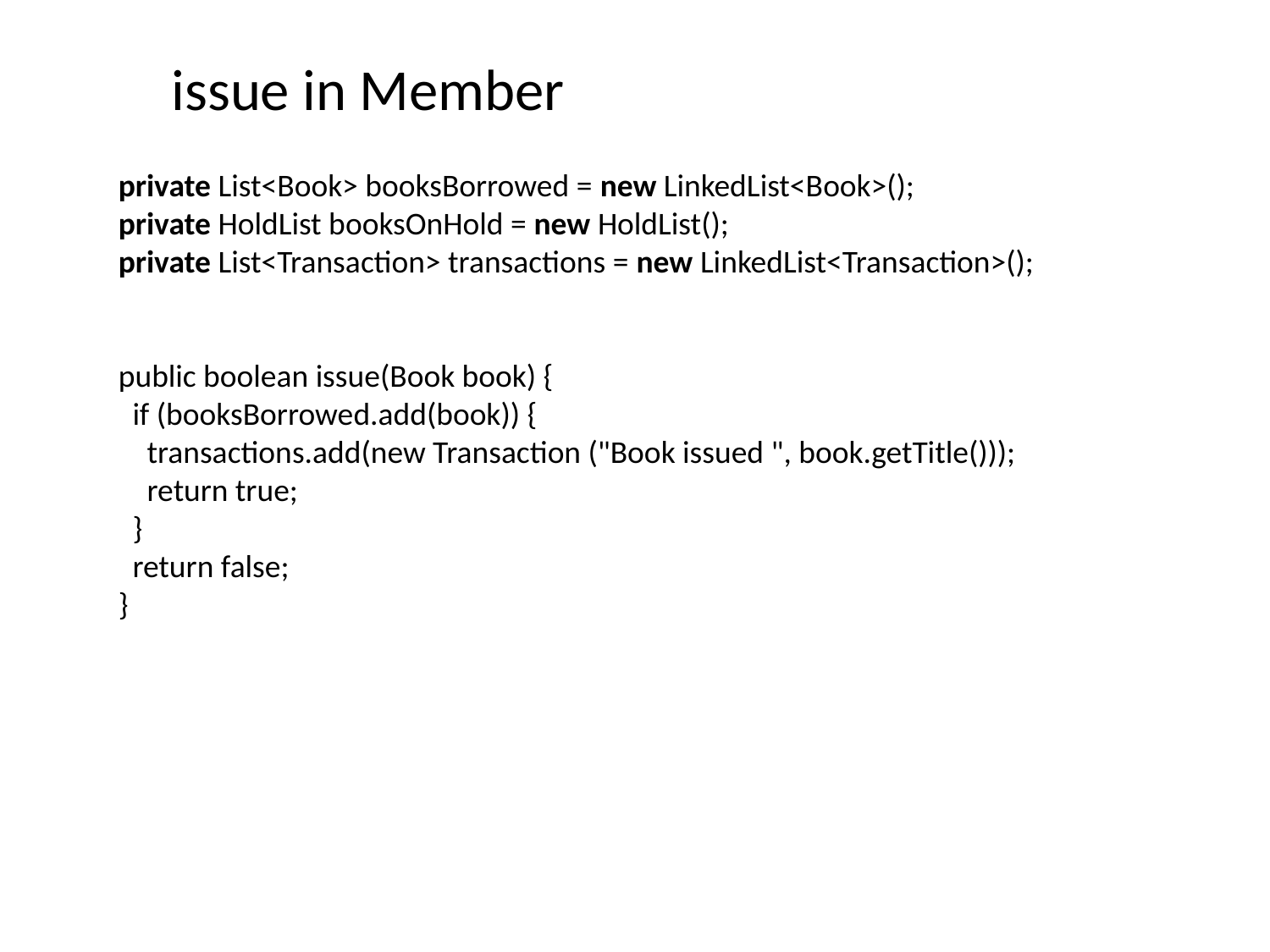

# issue in Member
private List<Book> booksBorrowed = new LinkedList<Book>();
private HoldList booksOnHold = new HoldList();
private List<Transaction> transactions = new LinkedList<Transaction>();

public boolean issue(Book book) {
  if (booksBorrowed.add(book)) {
    transactions.add(new Transaction ("Book issued ", book.getTitle()));
    return true;
  }
  return false;
}